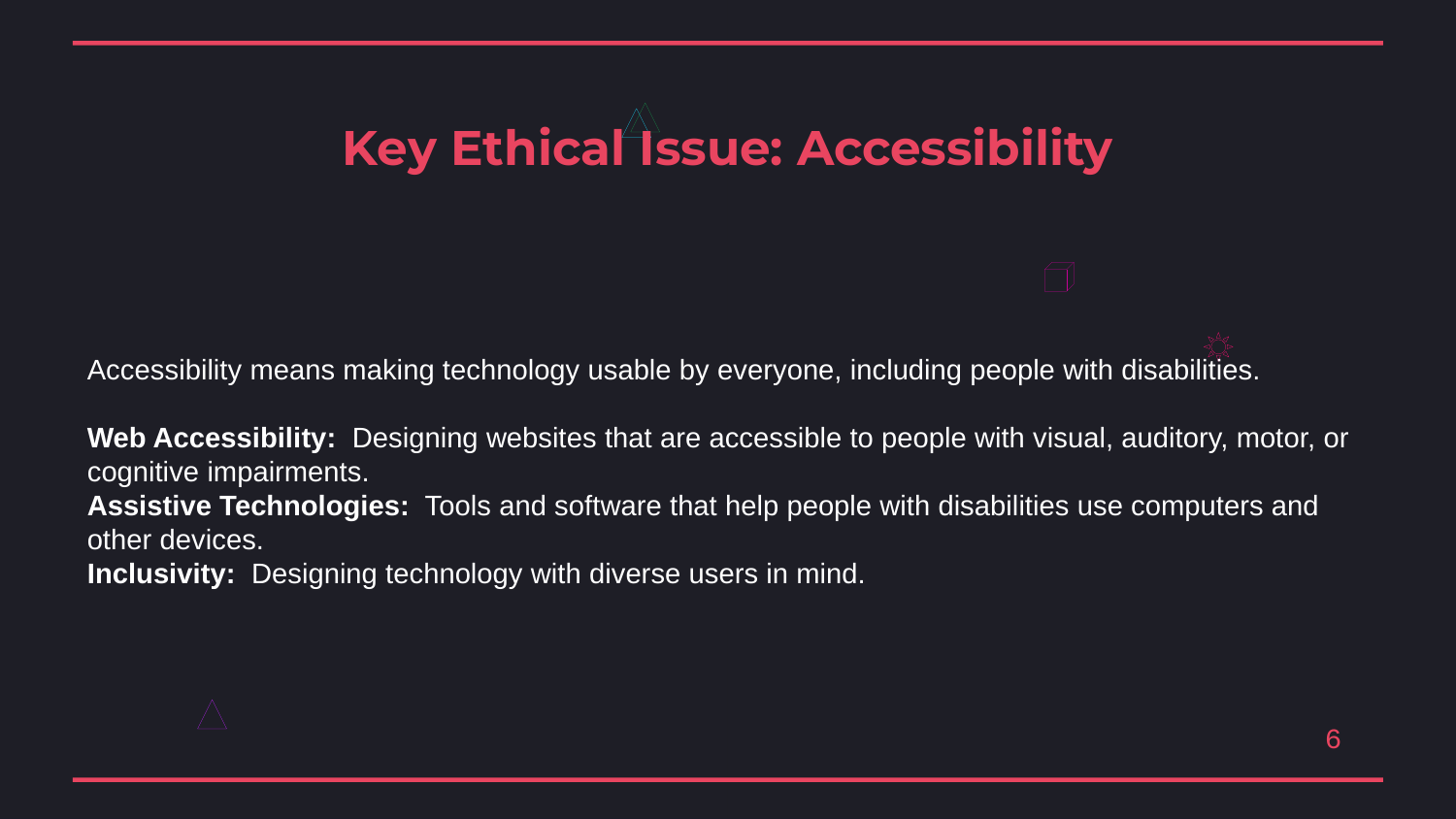

Key Ethical Issue: Accessibility

Accessibility means making technology usable by everyone, including people with disabilities.

Web Accessibility:  Designing websites that are accessible to people with visual, auditory, motor, or cognitive impairments.
Assistive Technologies:  Tools and software that help people with disabilities use computers and other devices.
Inclusivity:  Designing technology with diverse users in mind.

6